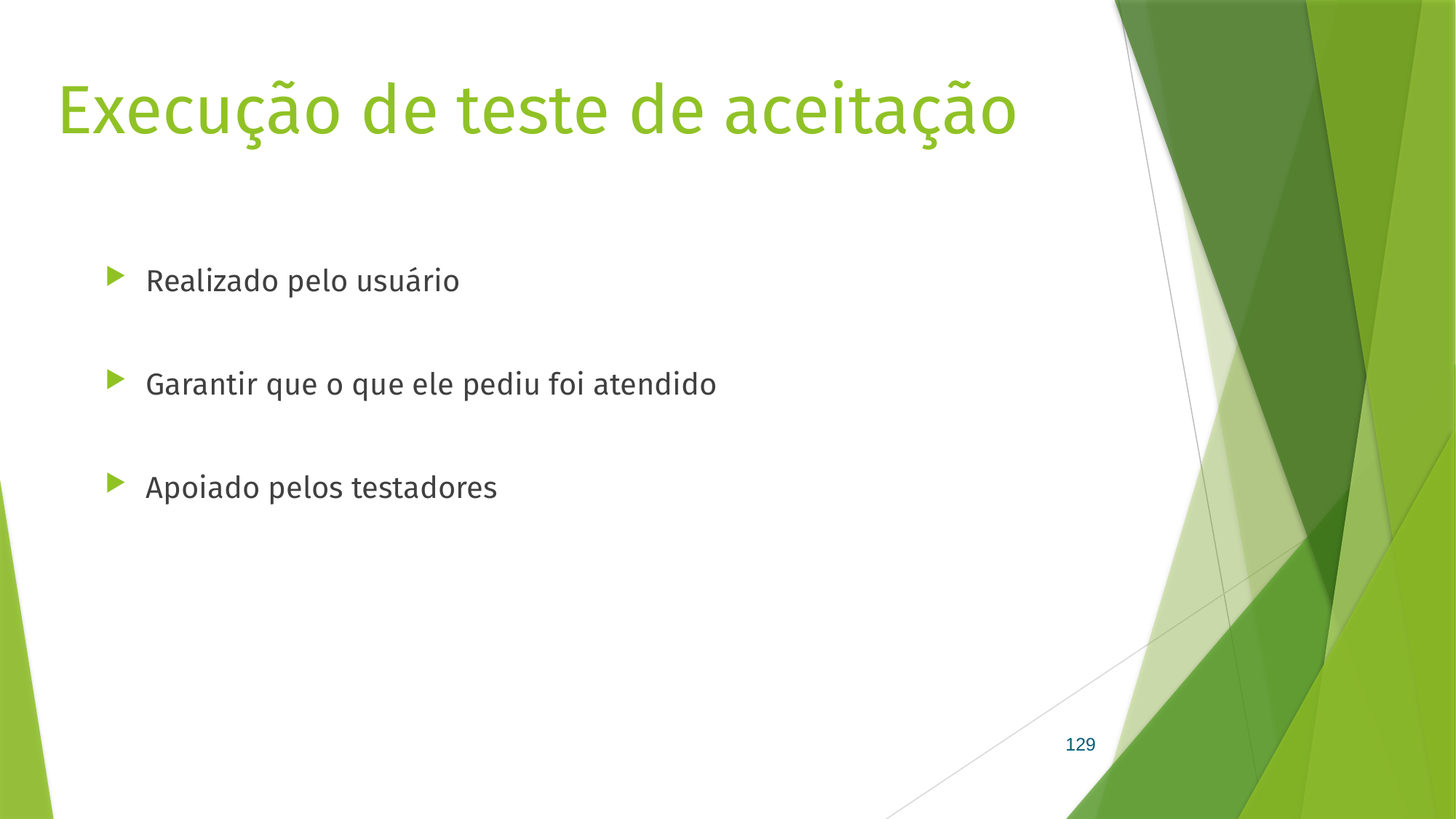

# Execução de teste de aceitação
Realizado pelo usuário

Garantir que o que ele pediu foi atendido

Apoiado pelos testadores

129